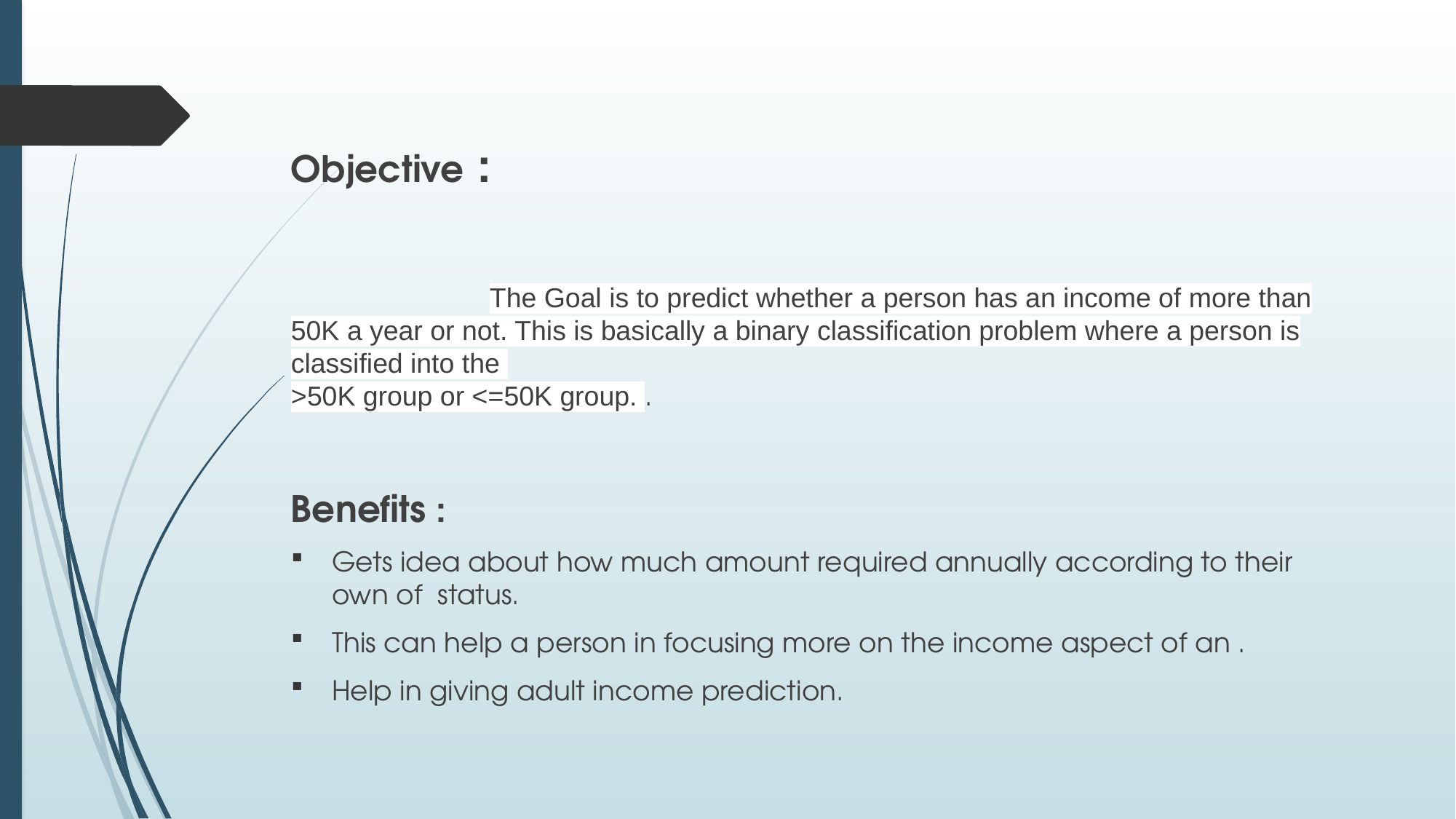

Objective :

                          The Goal is to predict whether a person has an income of more than 50K a year or not. This is basically a binary classification problem where a person is classified into the
>50K group or <=50K group. .

Benefits :
Gets idea about how much amount required annually according to their own of  status.
This can help a person in focusing more on the income aspect of an .
Help in giving adult income prediction.